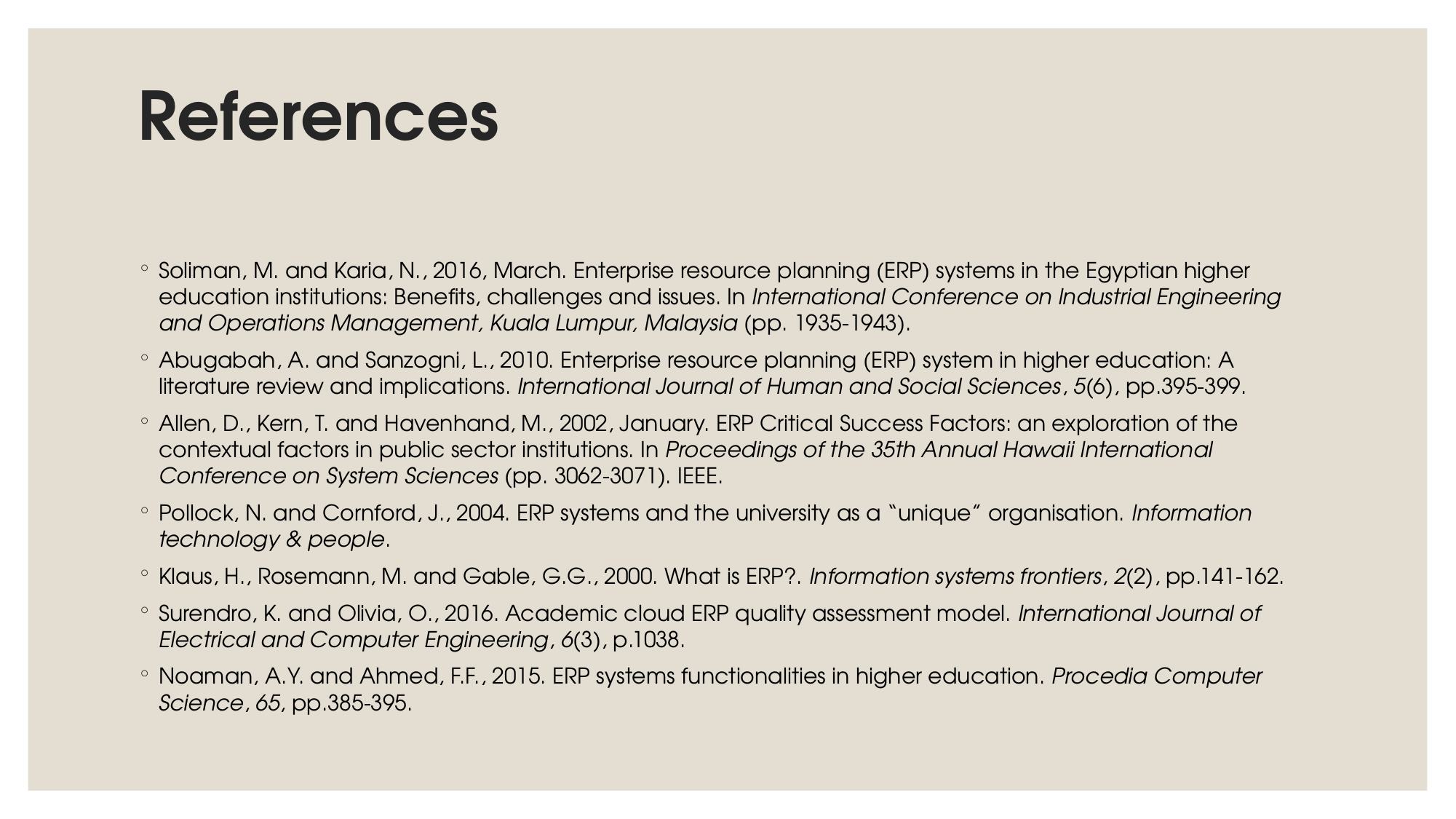

# References
Soliman, M. and Karia, N., 2016, March. Enterprise resource planning (ERP) systems in the Egyptian higher education institutions: Benefits, challenges and issues. In International Conference on Industrial Engineering and Operations Management, Kuala Lumpur, Malaysia (pp. 1935-1943).
Abugabah, A. and Sanzogni, L., 2010. Enterprise resource planning (ERP) system in higher education: A literature review and implications. International Journal of Human and Social Sciences, 5(6), pp.395-399.
Allen, D., Kern, T. and Havenhand, M., 2002, January. ERP Critical Success Factors: an exploration of the contextual factors in public sector institutions. In Proceedings of the 35th Annual Hawaii International Conference on System Sciences (pp. 3062-3071). IEEE.
Pollock, N. and Cornford, J., 2004. ERP systems and the university as a “unique” organisation. Information technology & people.
Klaus, H., Rosemann, M. and Gable, G.G., 2000. What is ERP?. Information systems frontiers, 2(2), pp.141-162.
Surendro, K. and Olivia, O., 2016. Academic cloud ERP quality assessment model. International Journal of Electrical and Computer Engineering, 6(3), p.1038.
Noaman, A.Y. and Ahmed, F.F., 2015. ERP systems functionalities in higher education. Procedia Computer Science, 65, pp.385-395.